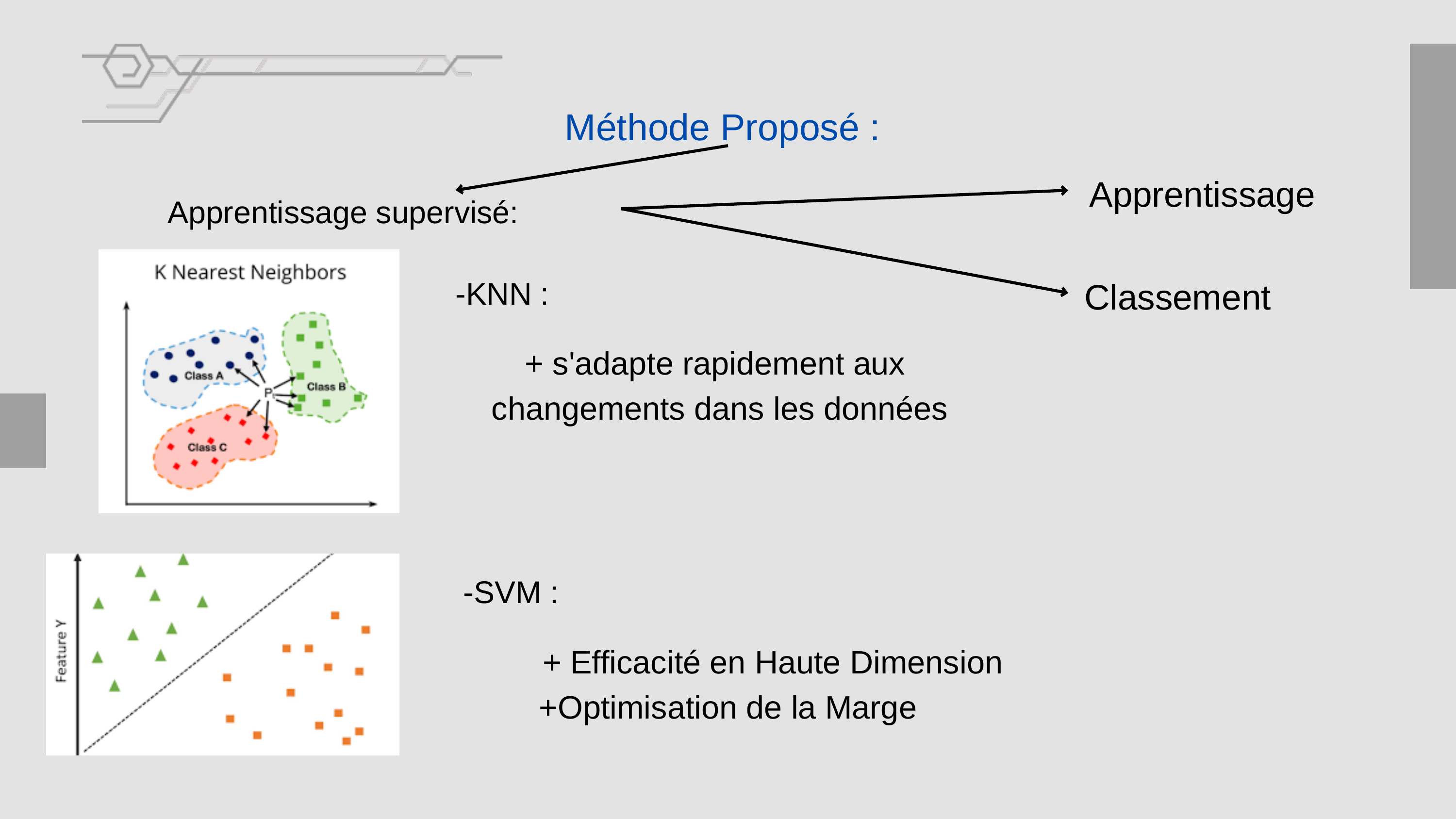

Méthode Proposé :

Apprentissage
Apprentissage supervisé:

-KNN :
Classement
+ s'adapte rapidement aux
changements dans les données

-SVM :
           + Efficacité en Haute Dimension
+Optimisation de la Marge